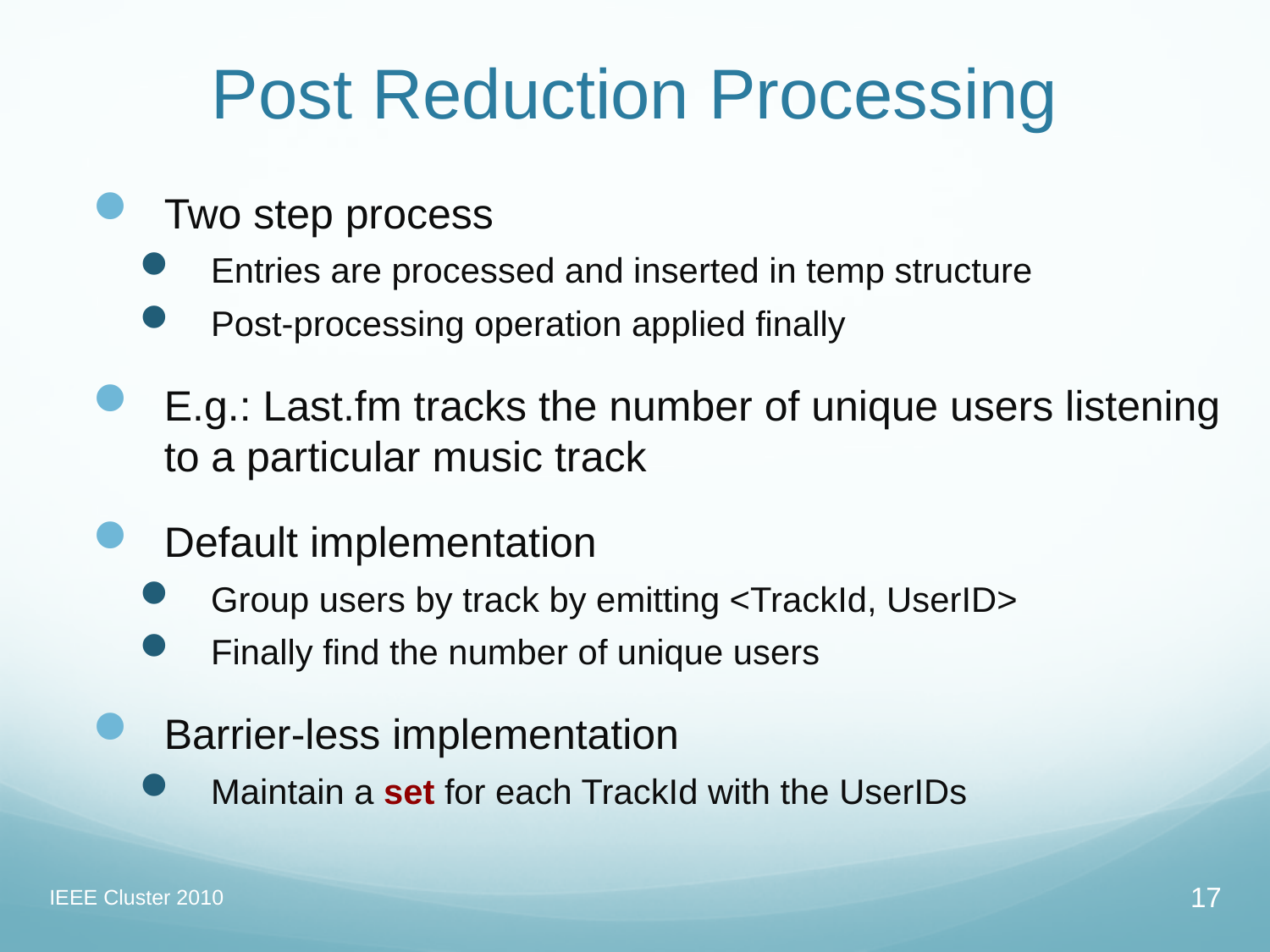

# Post Reduction Processing
Two step process
Entries are processed and inserted in temp structure
Post-processing operation applied finally
E.g.: Last.fm tracks the number of unique users listening to a particular music track
Default implementation
Group users by track by emitting <TrackId, UserID>
Finally find the number of unique users
Barrier-less implementation
Maintain a set for each TrackId with the UserIDs
IEEE Cluster 2010
17